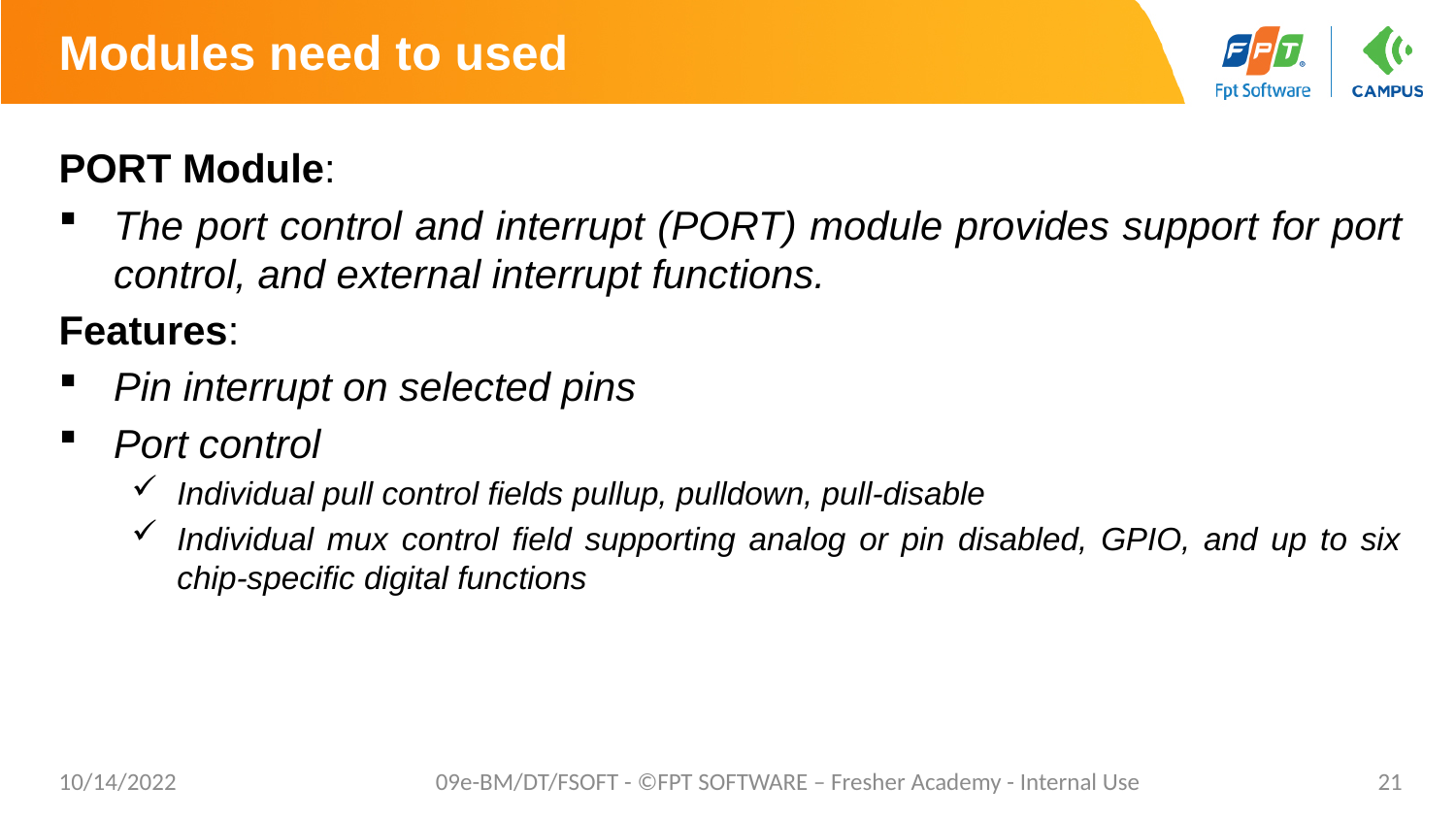

# Modules need to used
PORT Module:
The port control and interrupt (PORT) module provides support for port control, and external interrupt functions.
Features:
Pin interrupt on selected pins
Port control
Individual pull control fields pullup, pulldown, pull-disable
Individual mux control field supporting analog or pin disabled, GPIO, and up to six chip-specific digital functions
10/14/2022
09e-BM/DT/FSOFT - ©FPT SOFTWARE – Fresher Academy - Internal Use
21